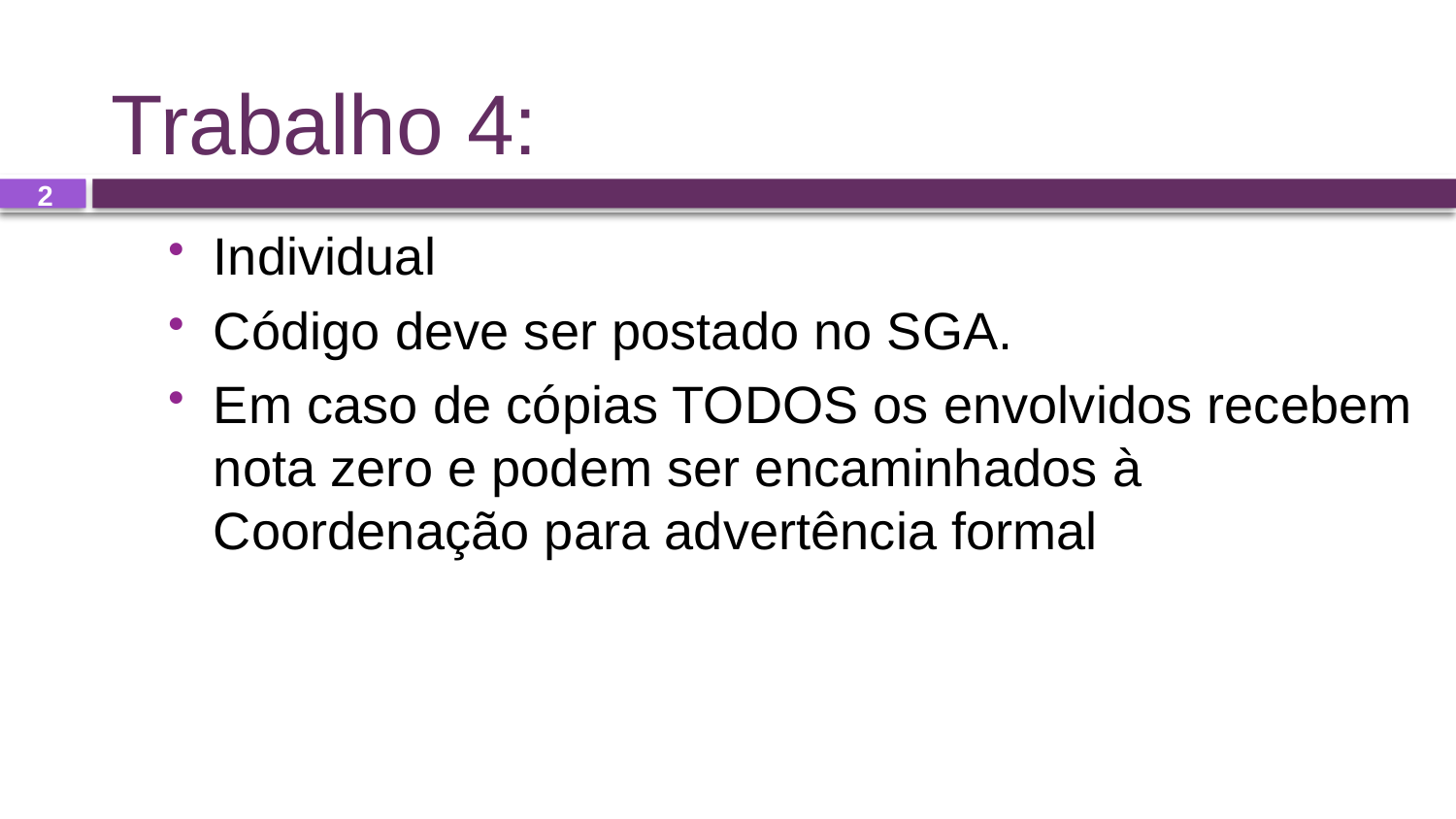

# Trabalho 4:
2
Individual
Código deve ser postado no SGA.
Em caso de cópias TODOS os envolvidos recebem nota zero e podem ser encaminhados à Coordenação para advertência formal